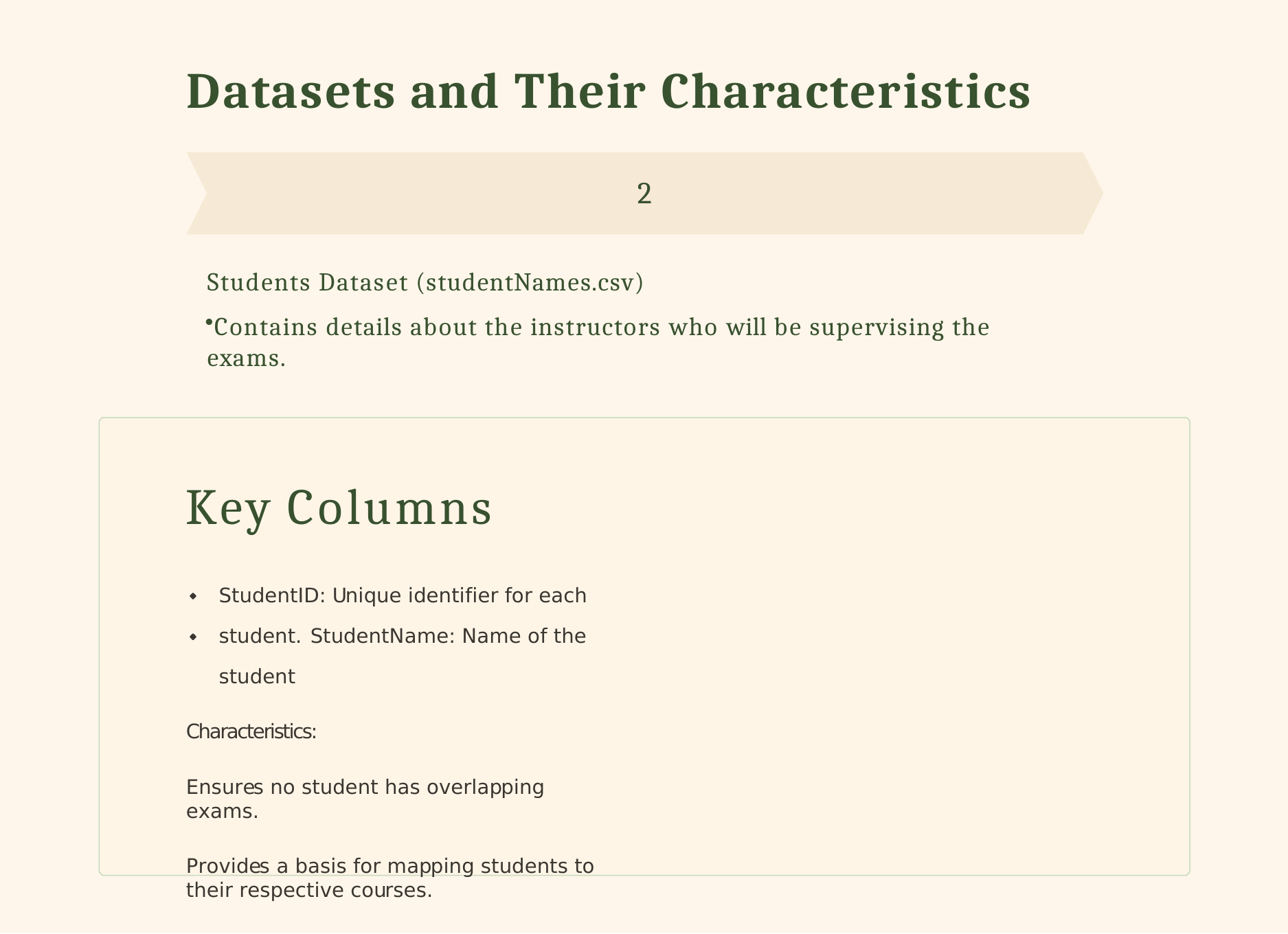

# Datasets and Their Characteristics

2

Students Dataset (studentNames.csv)
Contains details about the instructors who will be supervising the  exams.

Key Columns
StudentID: Unique identifier for each student.  StudentName: Name of the student

Characteristics:

Ensures no student has overlapping exams.

Provides a basis for mapping students to their respective courses.